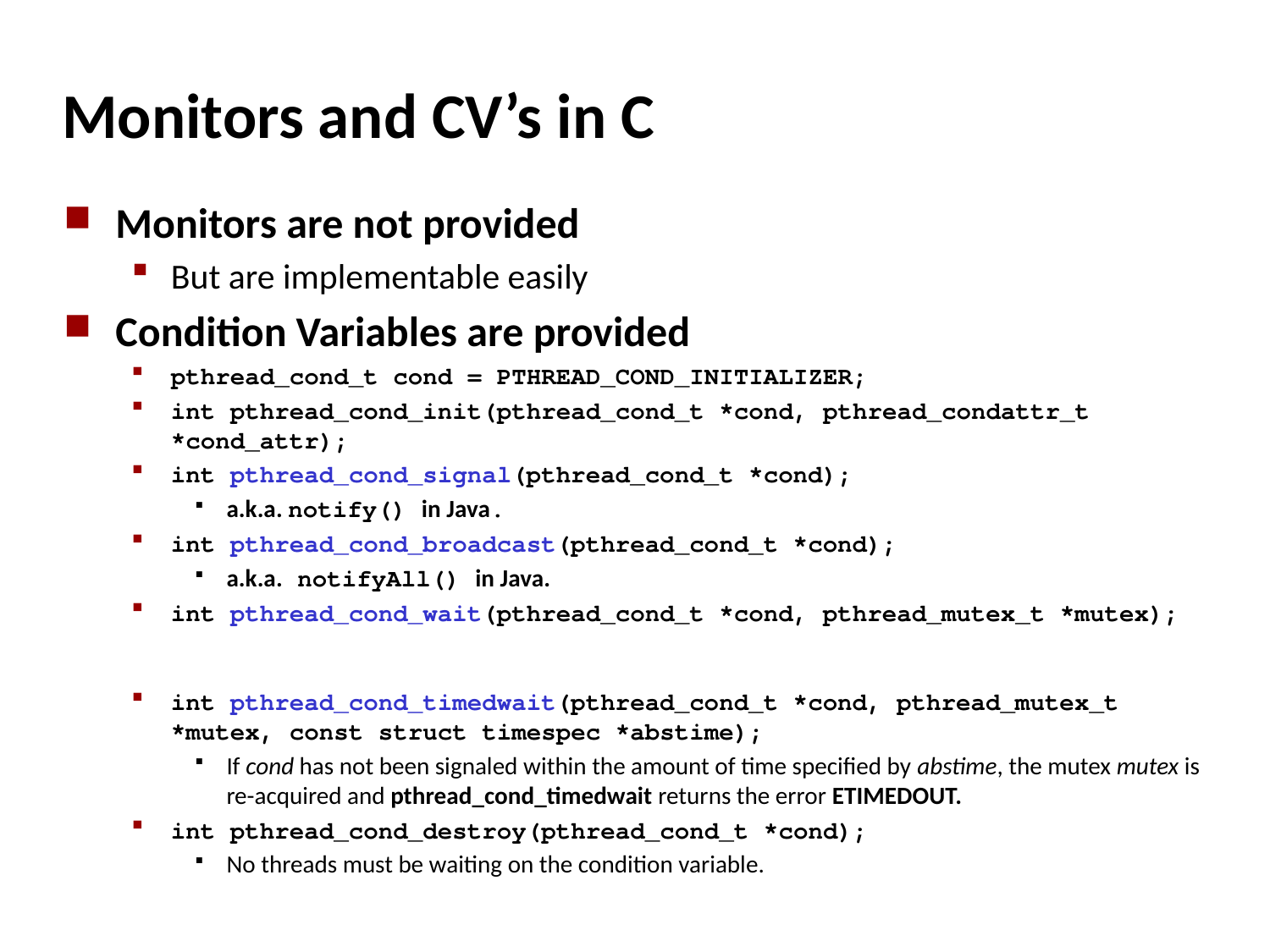

# Monitors and CV’s in C
Monitors are not provided
But are implementable easily
Condition Variables are provided
pthread_cond_t cond = PTHREAD_COND_INITIALIZER;
int pthread_cond_init(pthread_cond_t *cond, pthread_condattr_t *cond_attr);
int pthread_cond_signal(pthread_cond_t *cond);
a.k.a. notify() in Java.
int pthread_cond_broadcast(pthread_cond_t *cond);
a.k.a. notifyAll() in Java.
int pthread_cond_wait(pthread_cond_t *cond, pthread_mutex_t *mutex);

int pthread_cond_timedwait(pthread_cond_t *cond, pthread_mutex_t *mutex, const struct timespec *abstime);
If cond has not been signaled within the amount of time specified by abstime, the mutex mutex is re-acquired and pthread_cond_timedwait returns the error ETIMEDOUT.
int pthread_cond_destroy(pthread_cond_t *cond);
No threads must be waiting on the condition variable.